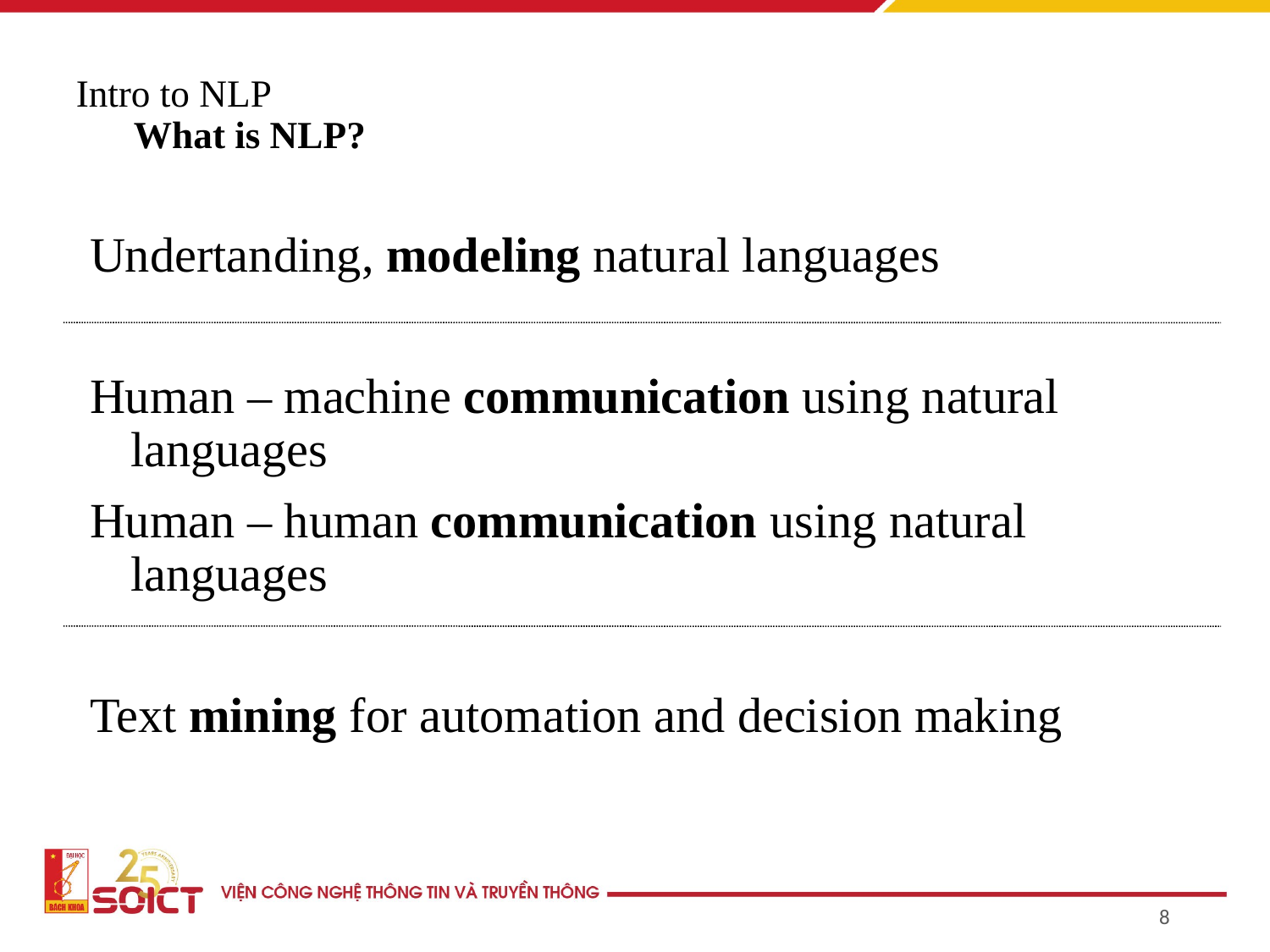

# Intro to NLP What is NLP?
Undertanding, modeling natural languages

Human – machine communication using natural languages
Human – human communication using natural languages

Text mining for automation and decision making

8